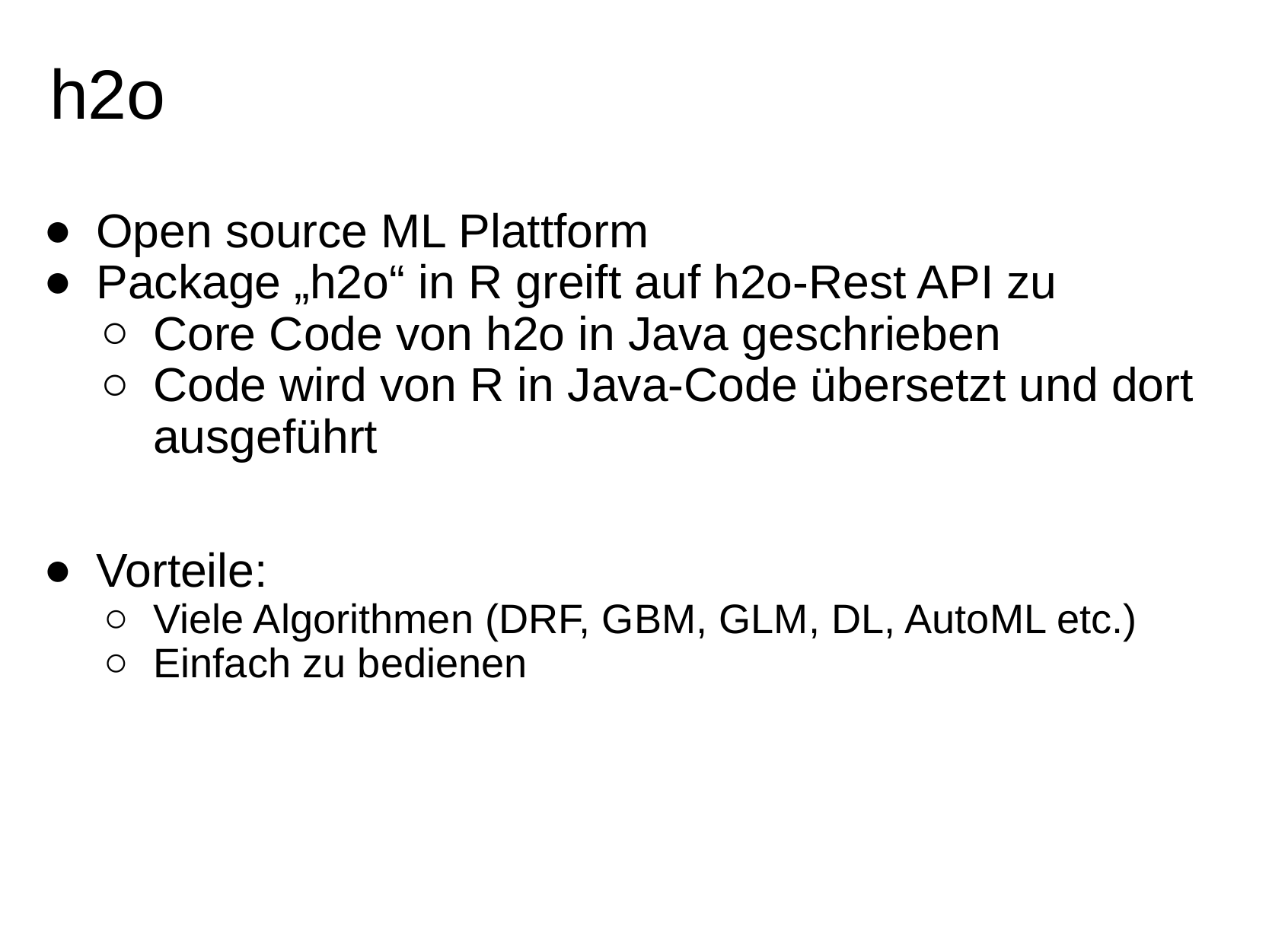

# h2o
Open source ML Plattform
Package „h2o“ in R greift auf h2o-Rest API zu
Core Code von h2o in Java geschrieben
Code wird von R in Java-Code übersetzt und dort ausgeführt

Vorteile:
Viele Algorithmen (DRF, GBM, GLM, DL, AutoML etc.)
Einfach zu bedienen